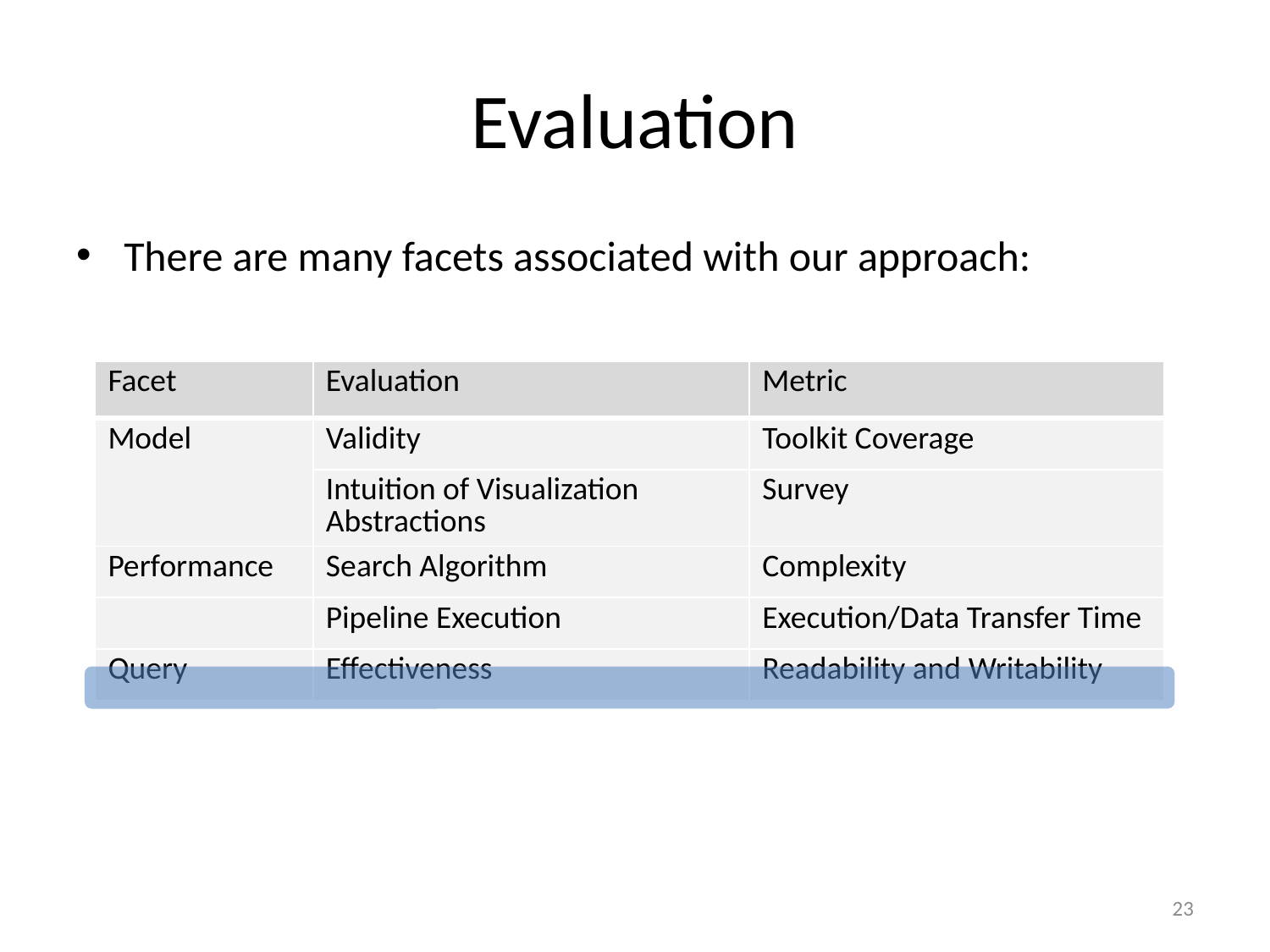

# Evaluation
There are many facets associated with our approach:
| Facet | Evaluation | Metric |
| --- | --- | --- |
| Model | Validity | Toolkit Coverage |
|  | Intuition of Visualization Abstractions | Survey |
| Performance | Search Algorithm | Complexity |
|  | Pipeline Execution | Execution/Data Transfer Time |
| Query | Effectiveness | Readability and Writability |

23